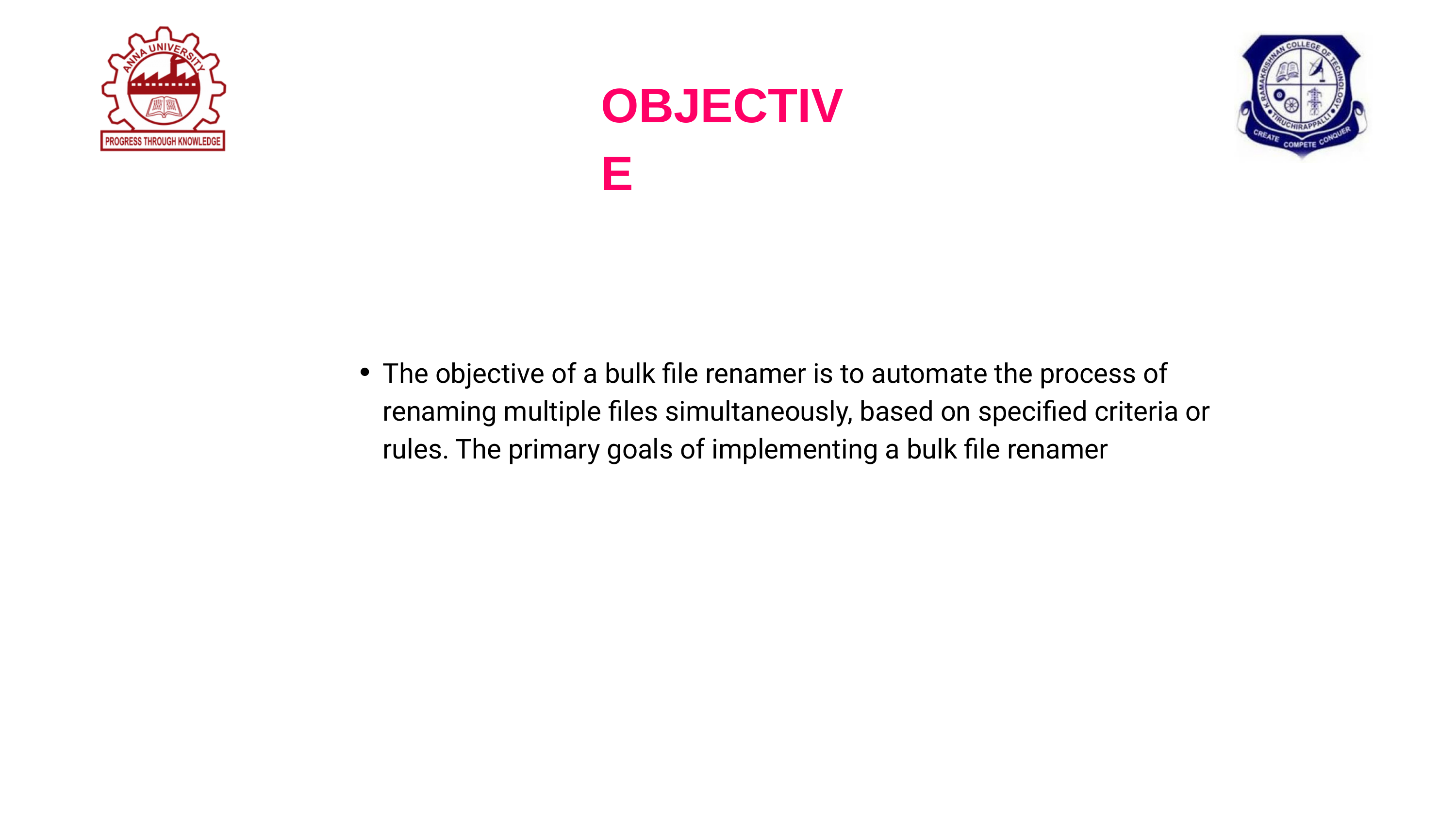

OBJECTIVE
The objective of a bulk file renamer is to automate the process of renaming multiple files simultaneously, based on specified criteria or rules. The primary goals of implementing a bulk file renamer